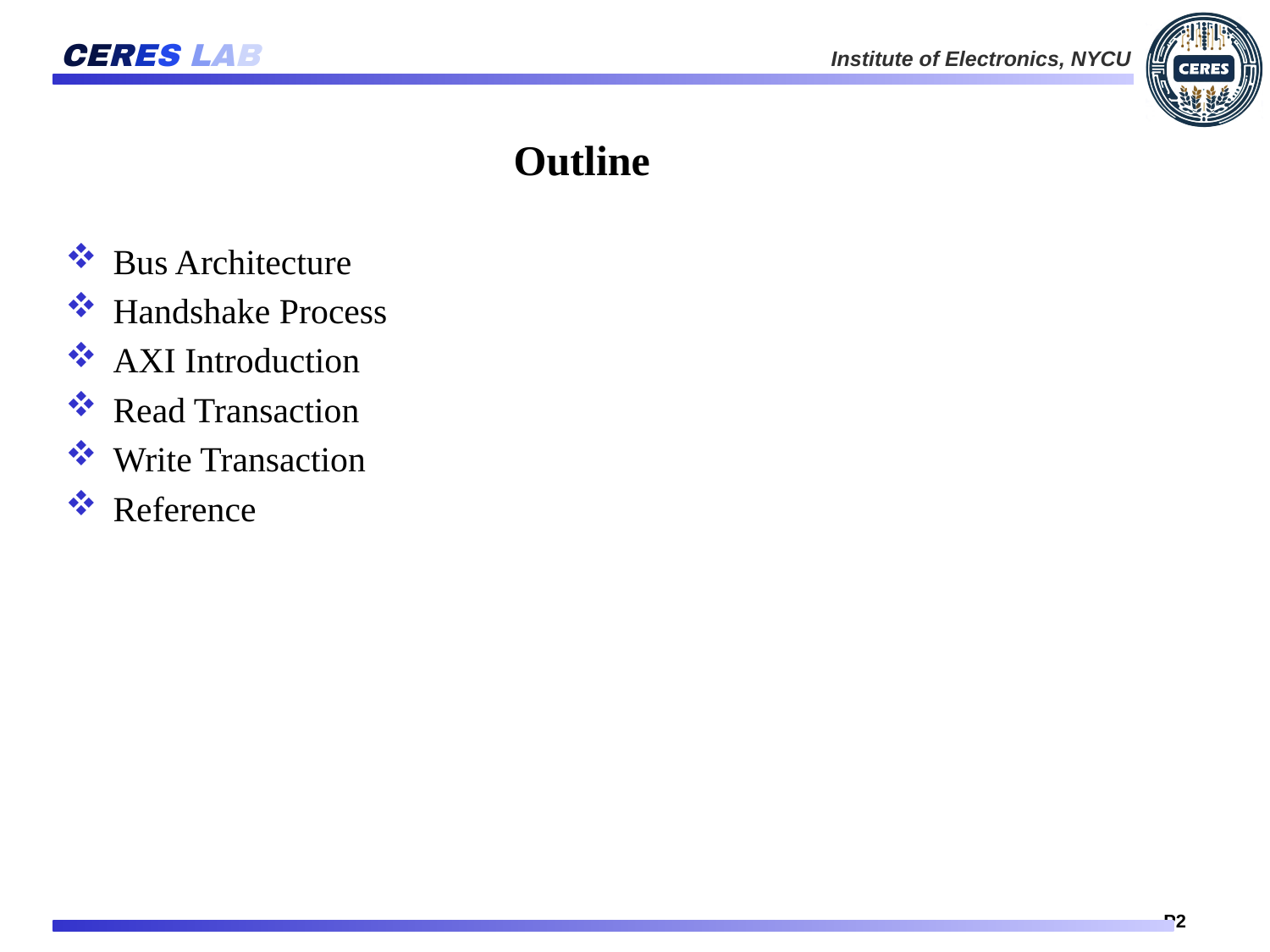

# Outline
Bus Architecture
Handshake Process
AXI Introduction
Read Transaction
Write Transaction
Reference